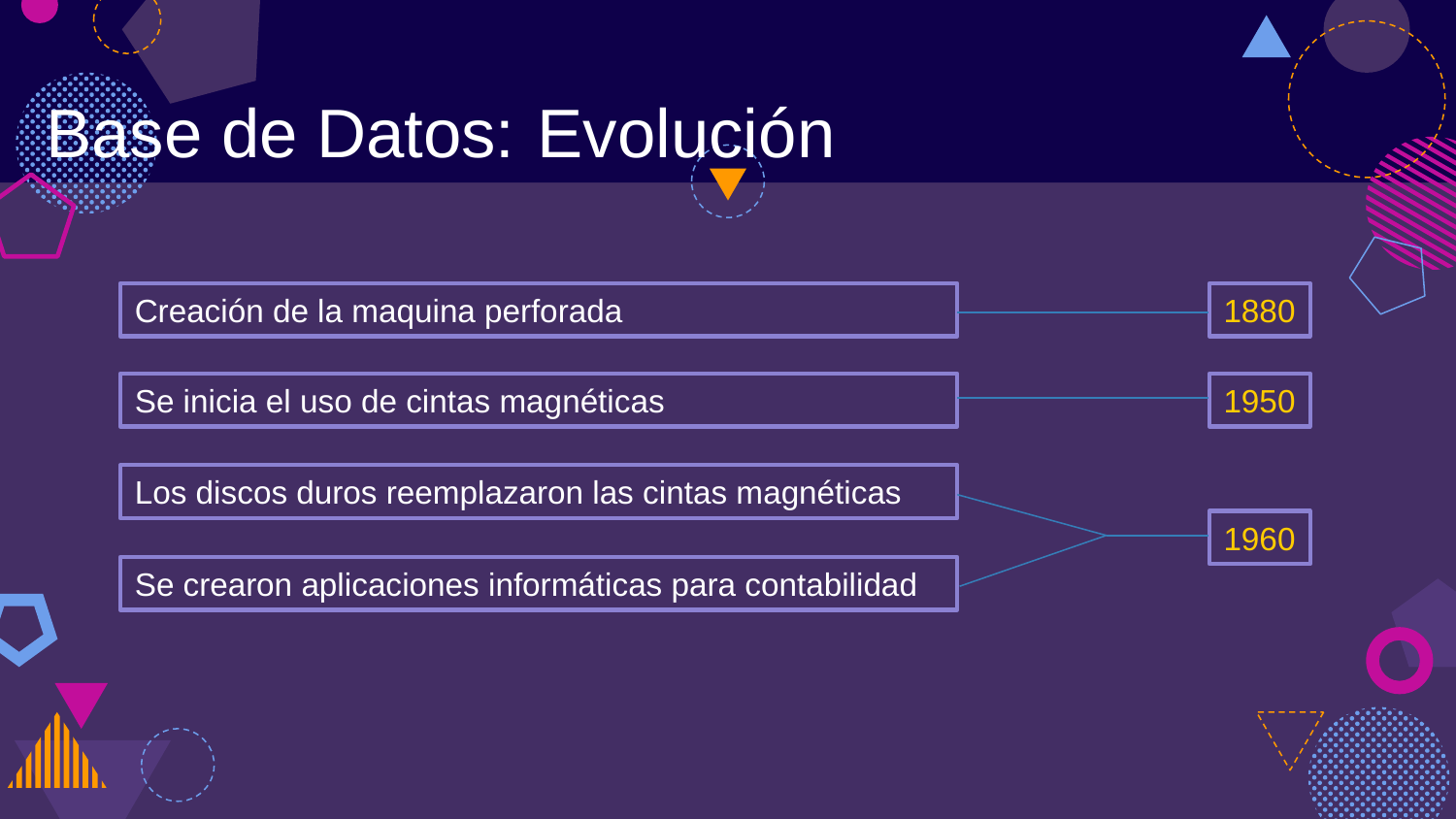

Base de Datos:
Evolución
Creación de la maquina perforada
1880
Se inicia el uso de cintas magnéticas
1950
Los discos duros reemplazaron las cintas magnéticas
1960
Se crearon aplicaciones informáticas para contabilidad